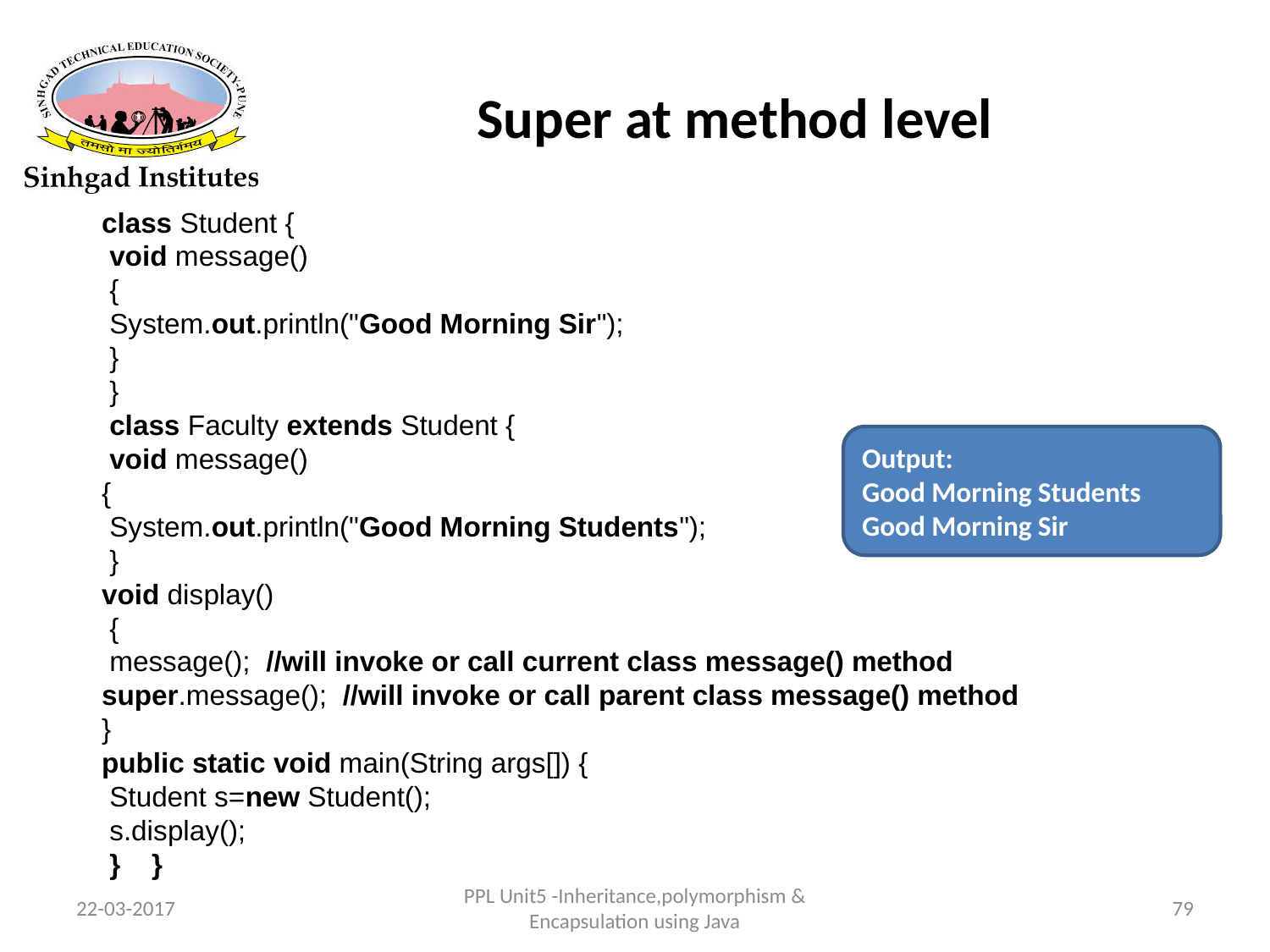

# Super at method level
class Student {
 void message()
 {
 System.out.println("Good Morning Sir");
 }
 }
 class Faculty extends Student {
 void message()
{
 System.out.println("Good Morning Students");
 }
void display()
 {
 message();  //will invoke or call current class message() method super.message();  //will invoke or call parent class message() method
}
public static void main(String args[]) {
 Student s=new Student();
 s.display();
 }    }
Output:
Good Morning Students Good Morning Sir
22-03-2017
PPL Unit5 -Inheritance,polymorphism & Encapsulation using Java
79